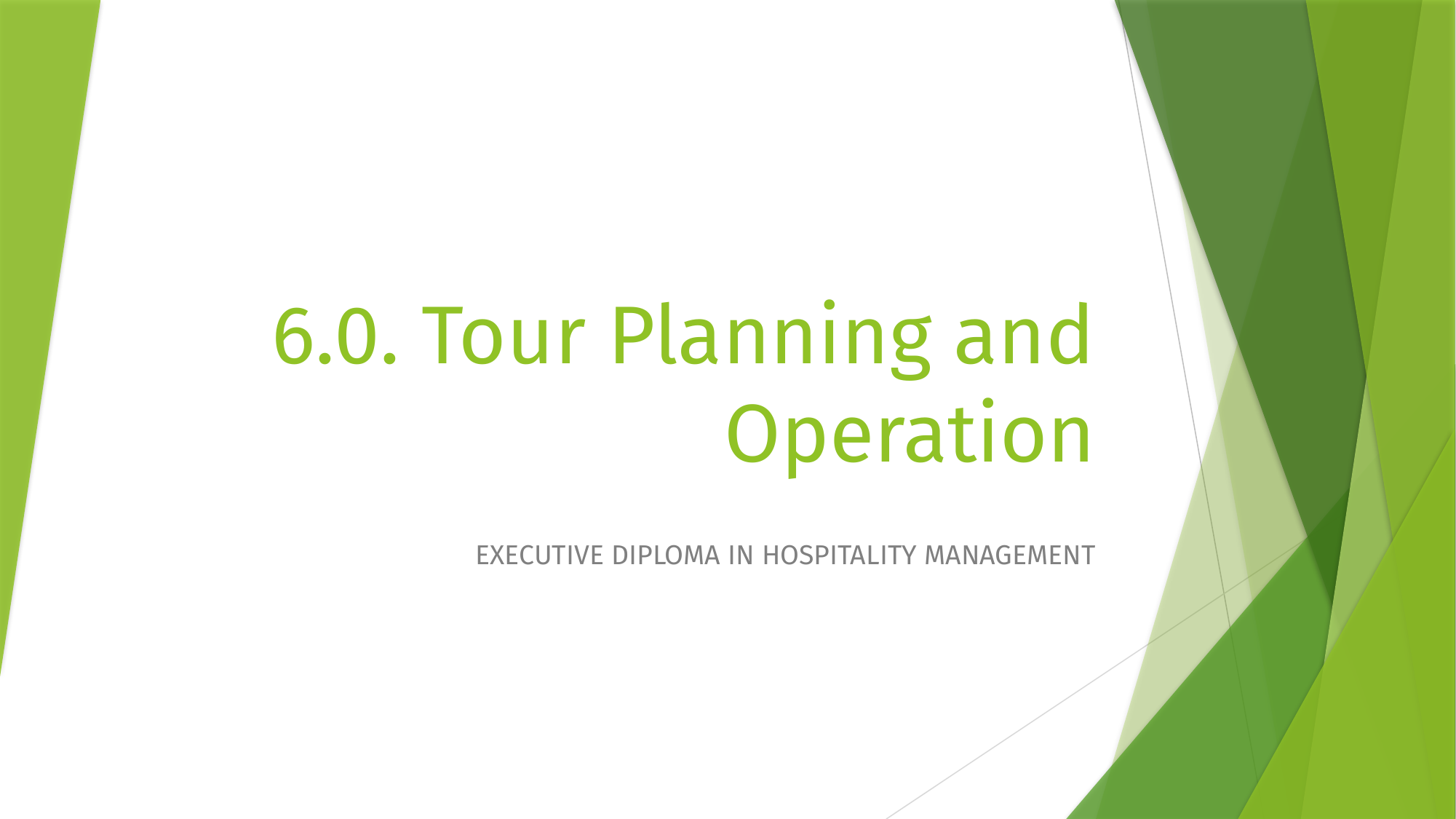

# 6.0. Tour Planning and Operation

EXECUTIVE DIPLOMA IN HOSPITALITY MANAGEMENT